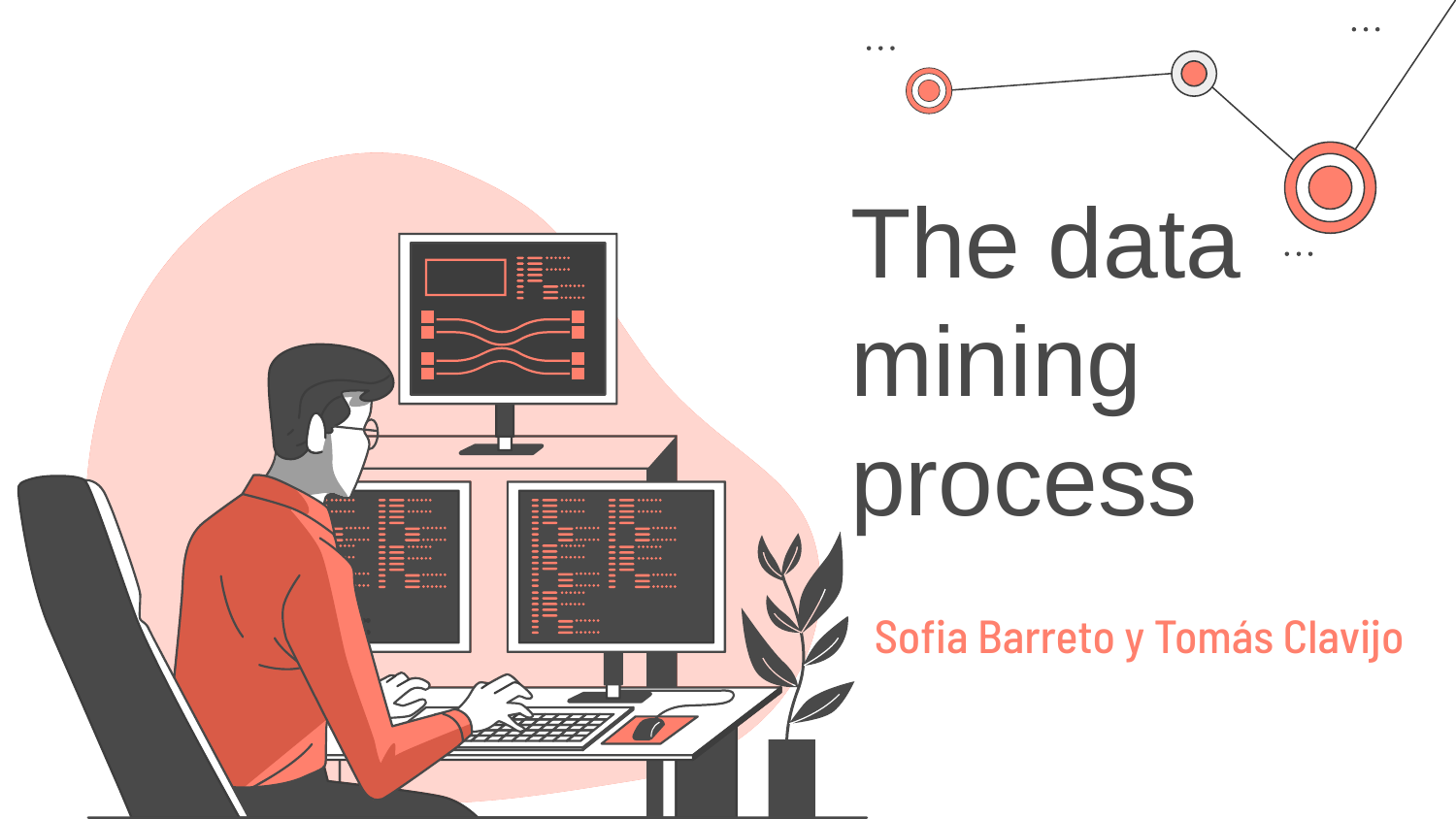

# The data mining process
Sofia Barreto y Tomás Clavijo